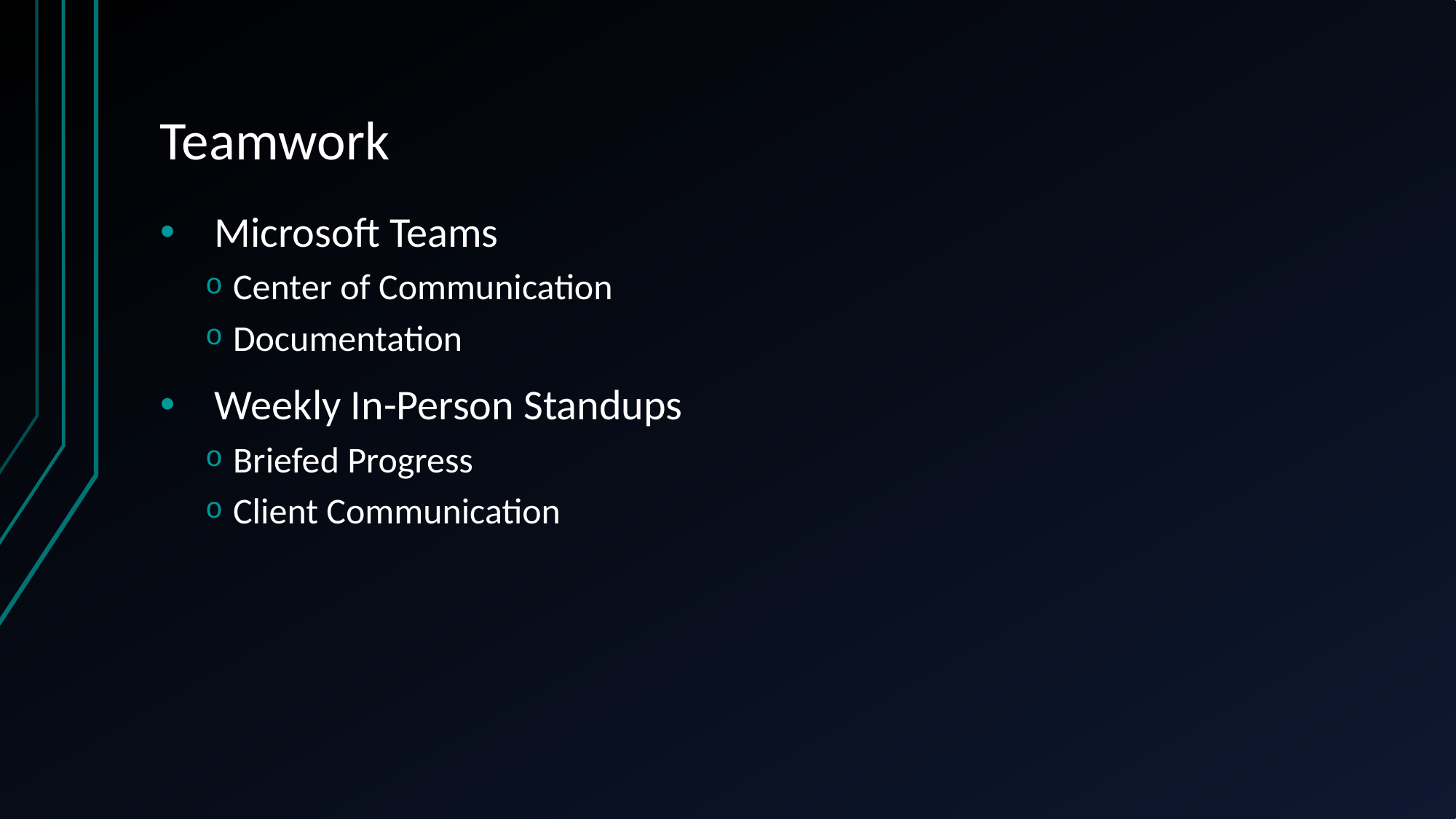

# Teamwork
Microsoft Teams
Center of Communication
Documentation
Weekly In-Person Standups
Briefed Progress
Client Communication